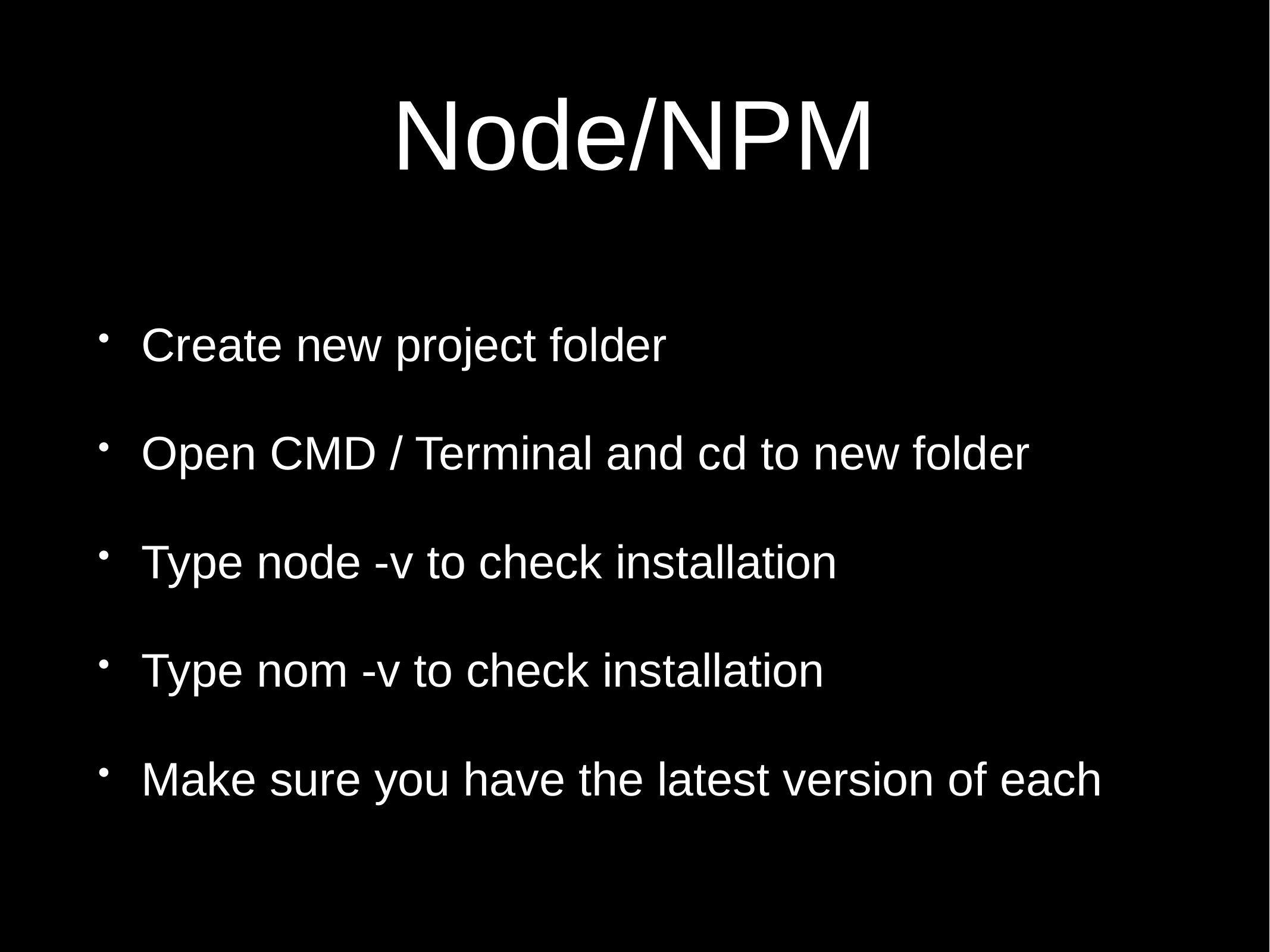

# Node/NPM
Create new project folder
Open CMD / Terminal and cd to new folder
Type node -v to check installation
Type nom -v to check installation
Make sure you have the latest version of each